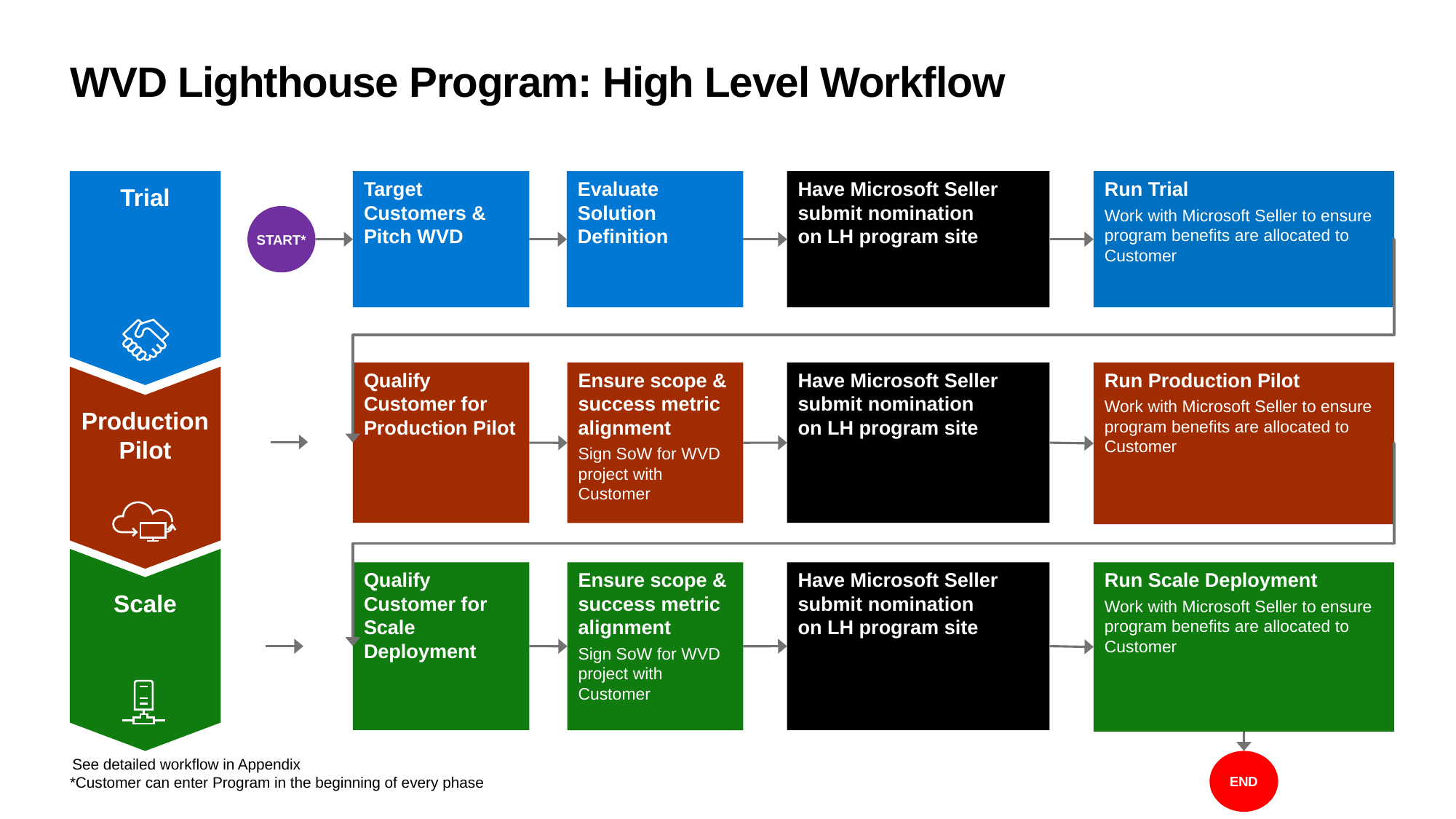

# WVD Lighthouse Program: High Level Workflow
Target Customers & Pitch WVD
Evaluate Solution Definition

Have Microsoft Seller submit nomination
on LH program site
Run Trial
Work with Microsoft Seller to ensure program benefits are allocated to Customer
Trial
START*

Qualify Customer for Production Pilot
Ensure scope & success metric alignment
Sign SoW for WVD project with Customer
Have Microsoft Seller submit nomination
on LH program site
Run Production Pilot
Work with Microsoft Seller to ensure program benefits are allocated to Customer
Production
Pilot

Qualify Customer for Scale Deployment
Ensure scope & success metric alignment
Sign SoW for WVD project with Customer
Have Microsoft Seller submit nomination
on LH program site
Run Scale Deployment
Work with Microsoft Seller to ensure program benefits are allocated to Customer
Scale

END
See detailed workflow in Appendix
*Customer can enter Program in the beginning of every phase